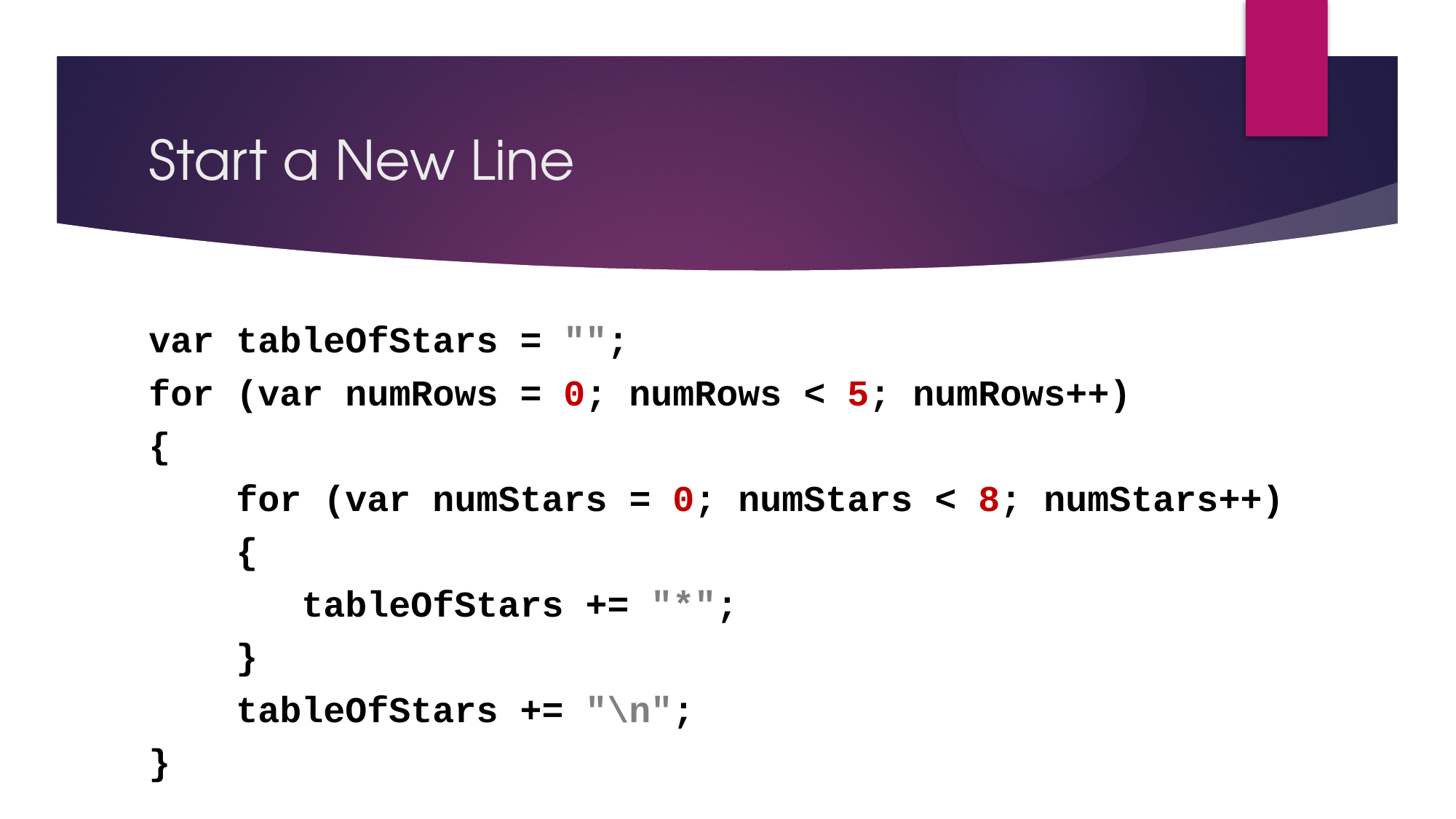

# Start a New Line
var tableOfStars = "";
for (var numRows = 0; numRows < 5; numRows++)
{
    for (var numStars = 0; numStars < 8; numStars++)
    {
       tableOfStars += "*";
    }
    tableOfStars += "\n";
}